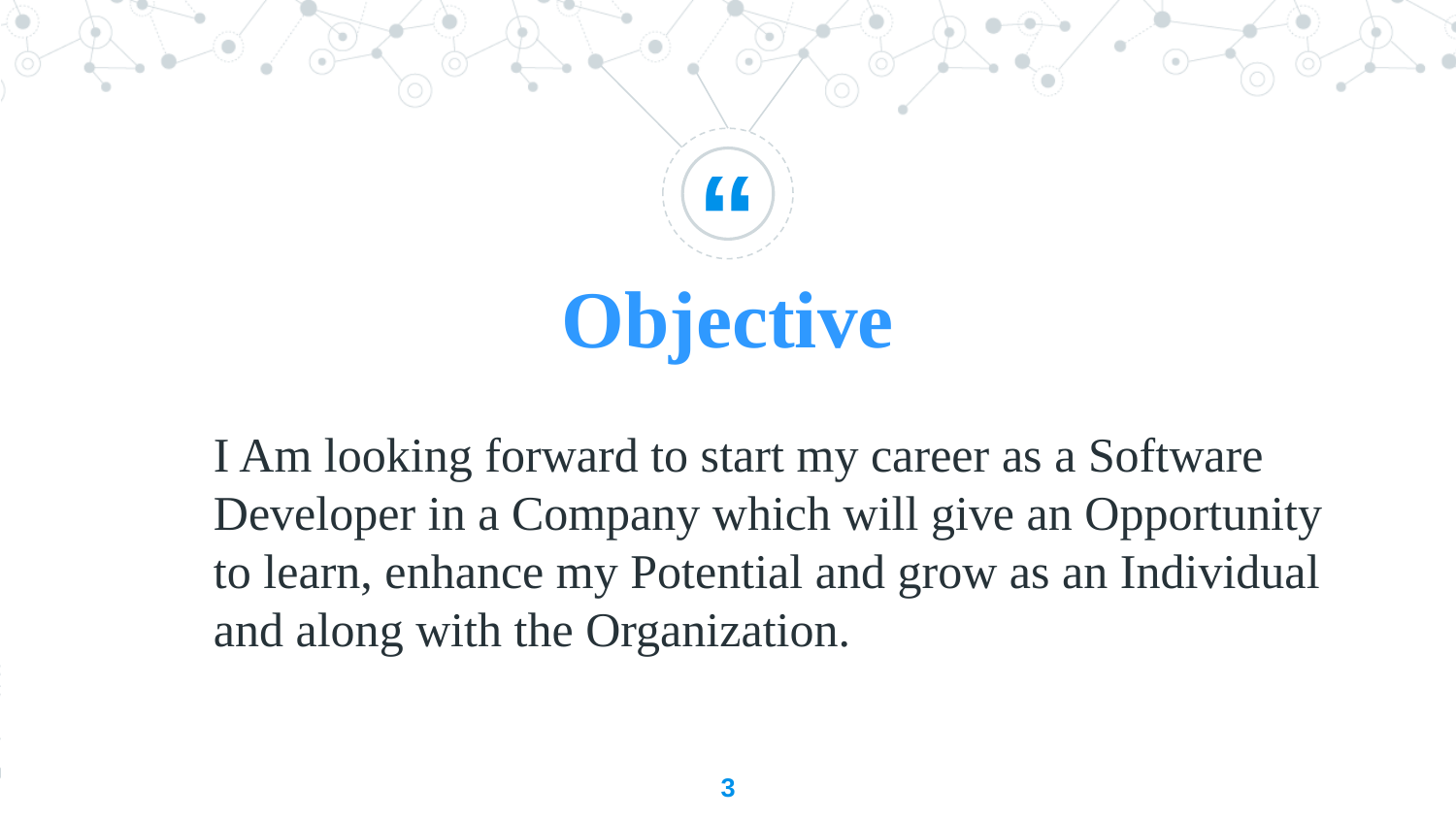

Objective
I Am looking forward to start my career as a Software Developer in a Company which will give an Opportunity to learn, enhance my Potential and grow as an Individual and along with the Organization.
3